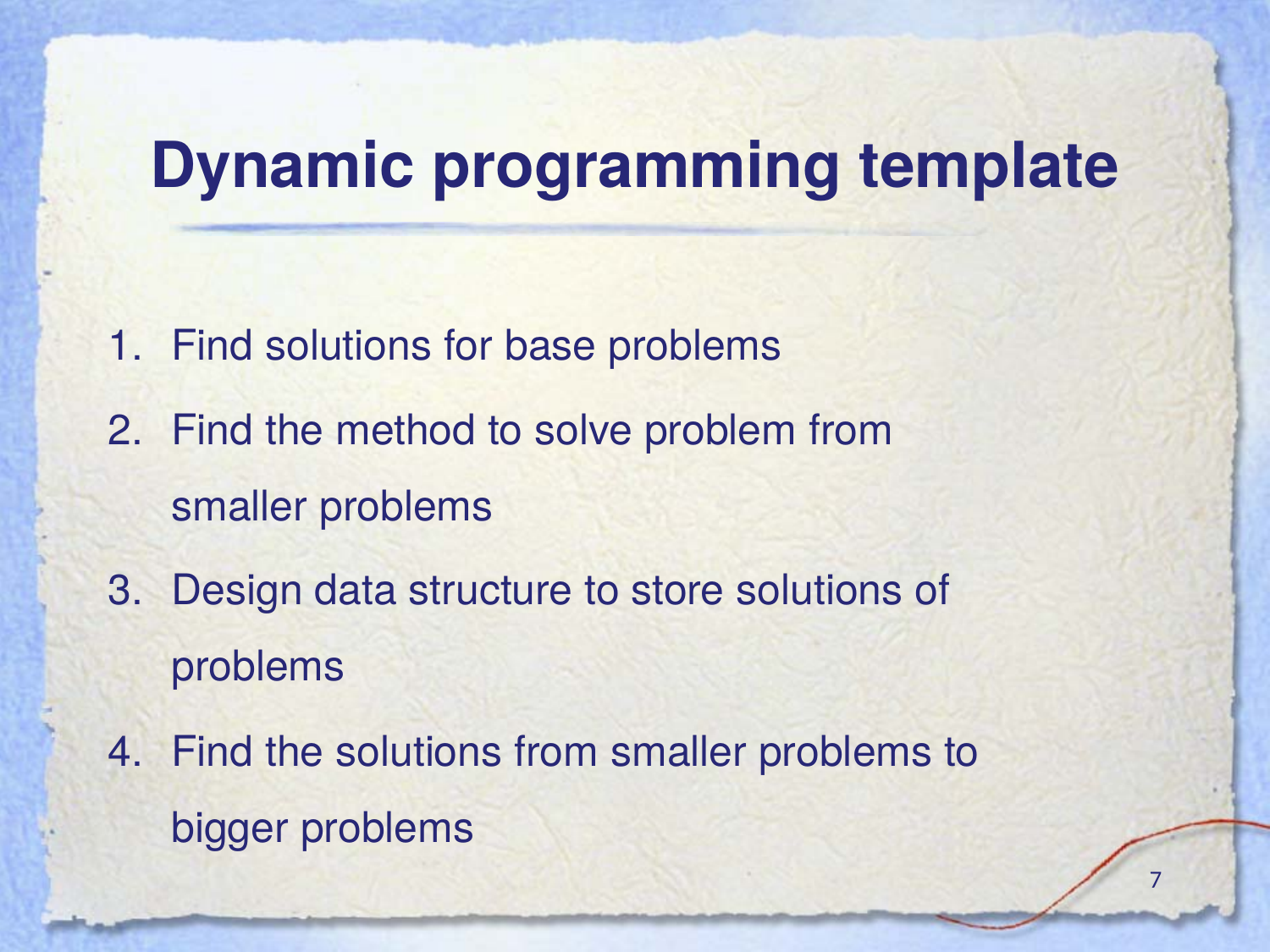

# Dynamic programming template
Find solutions for base problems
Find the method to solve problem from smaller problems
Design data structure to store solutions of problems
Find the solutions from smaller problems to bigger problems

7